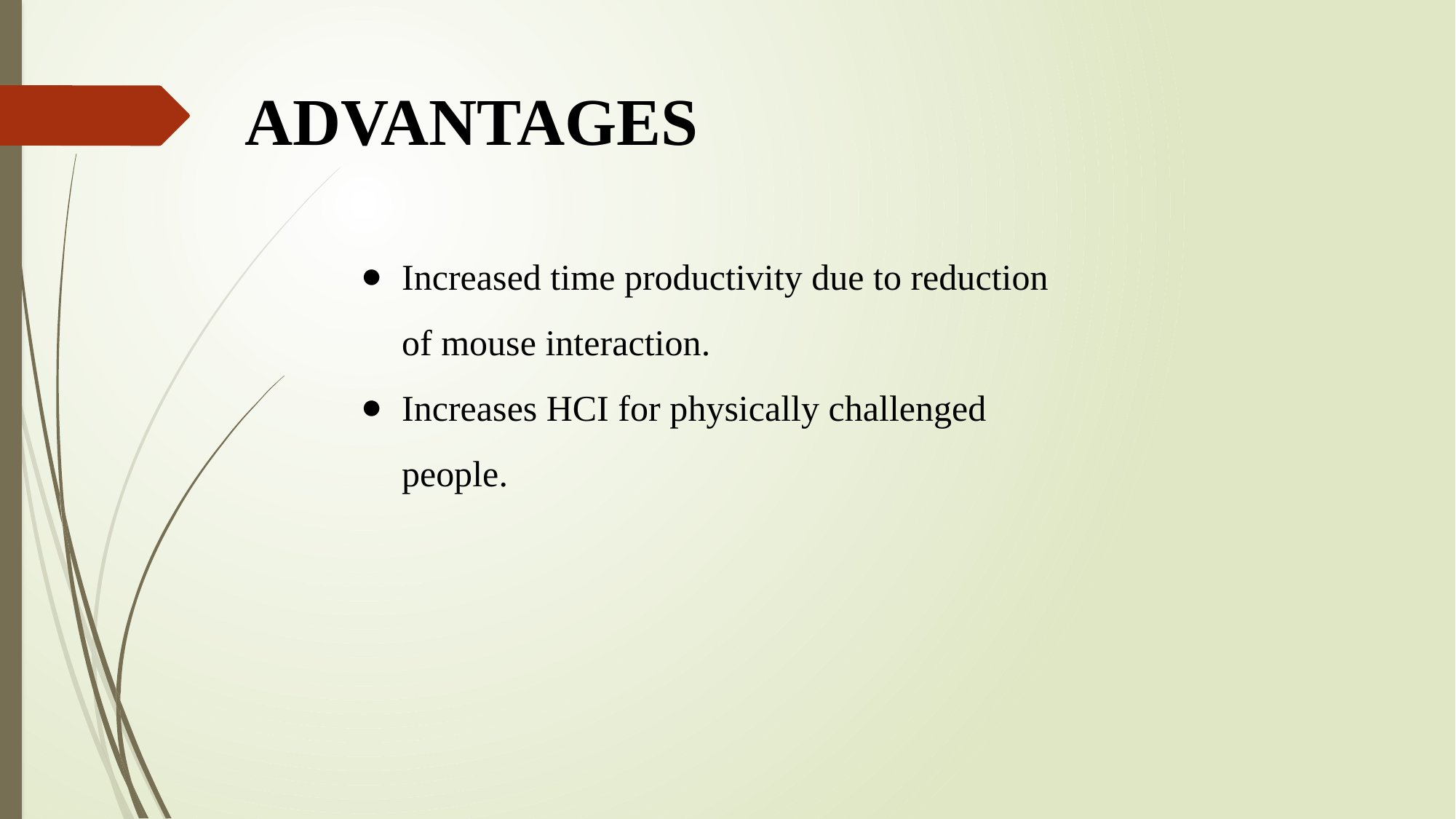

ADVANTAGES

Increased time productivity due to reduction of mouse interaction.
Increases HCI for physically challenged people.